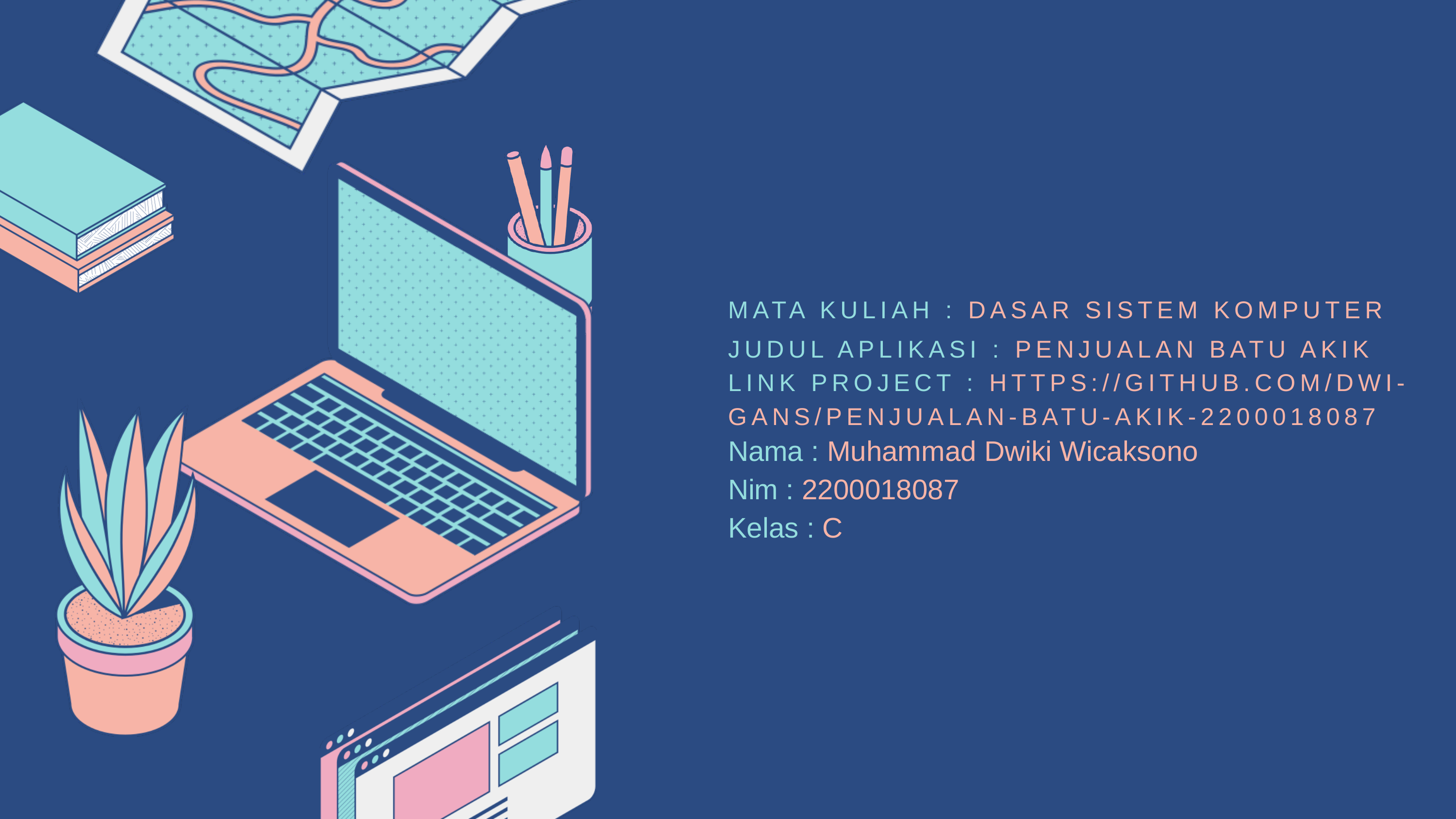

MATA KULIAH : DASAR SISTEM KOMPUTER
JUDUL APLIKASI : PENJUALAN BATU AKIK
LINK PROJECT : HTTPS://GITHUB.COM/DWI-GANS/PENJUALAN-BATU-AKIK-2200018087

Nama : Muhammad Dwiki Wicaksono
Nim : 2200018087
Kelas : C